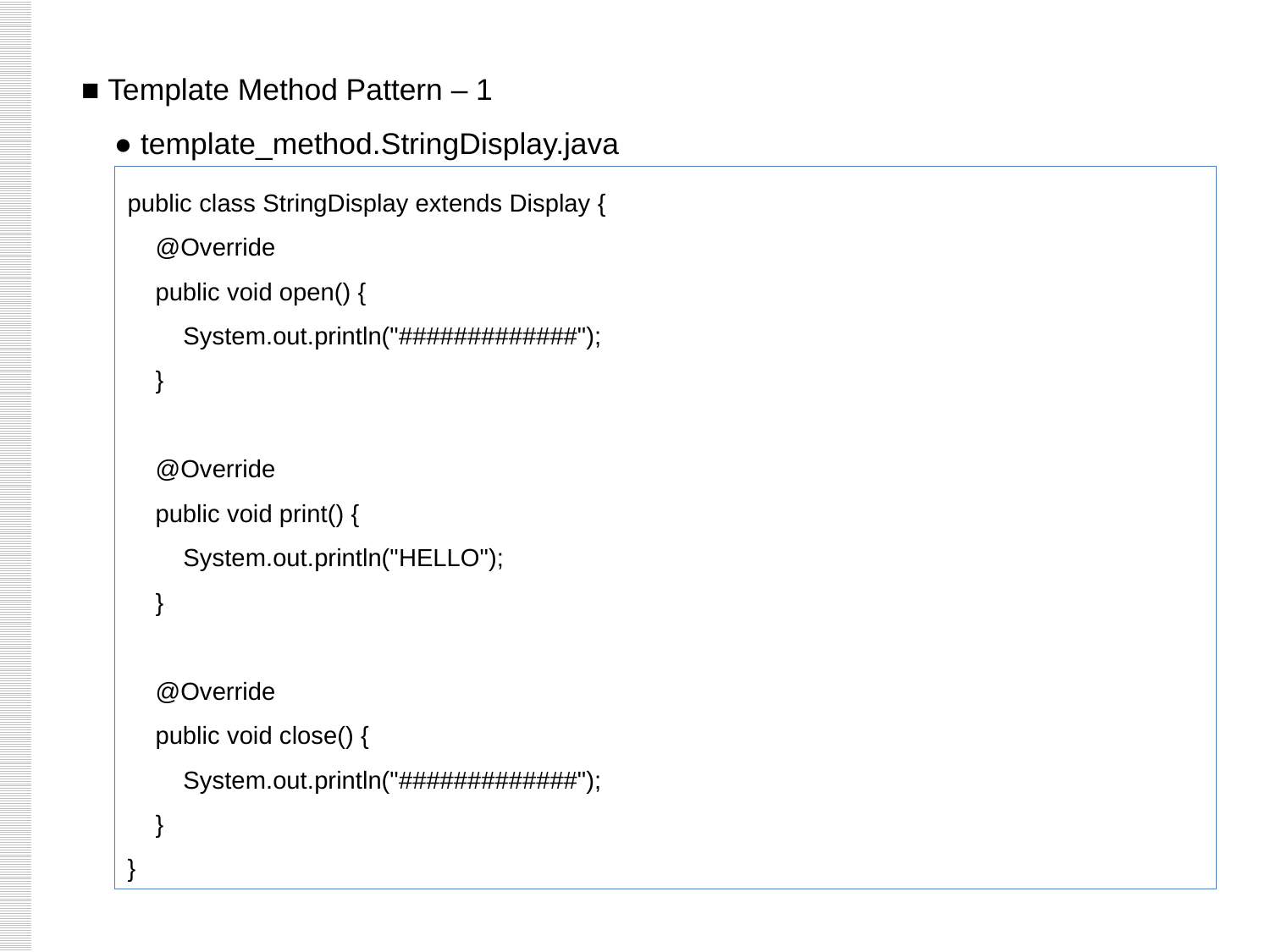

■ Template Method Pattern – 1
    ● template_method.StringDisplay.java
public class StringDisplay extends Display {
    @Override
    public void open() {
        System.out.println("#############");
    }

    @Override
    public void print() {
        System.out.println("HELLO");
    }

    @Override
    public void close() {
        System.out.println("#############");
    }
}